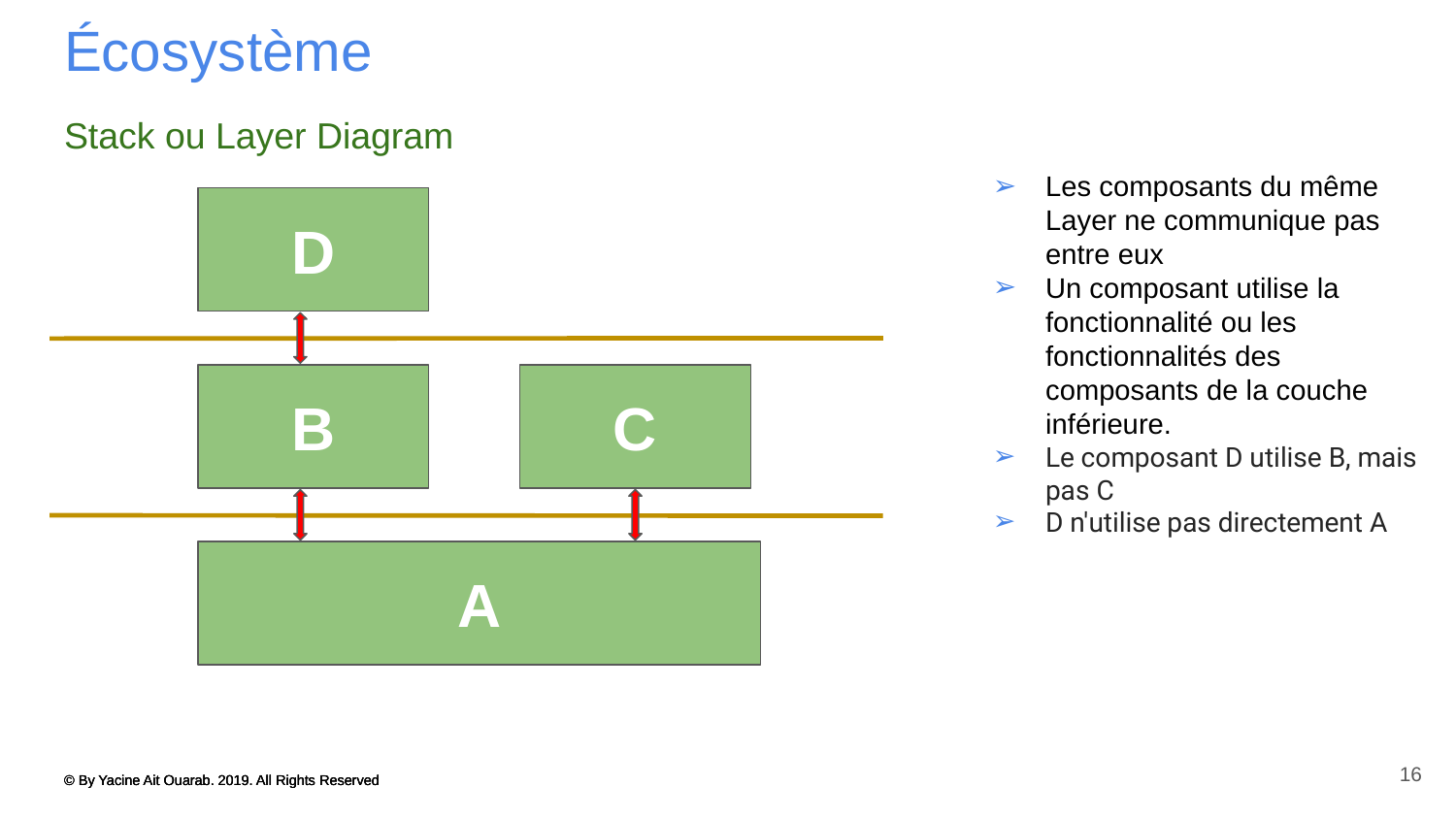

# Écosystème

Stack ou Layer Diagram

Les composants du même Layer ne communique pas entre eux
Un composant utilise la fonctionnalité ou les fonctionnalités des composants de la couche inférieure.
Le composant D utilise B, mais pas C
D n'utilise pas directement A
D

B
C

A

16